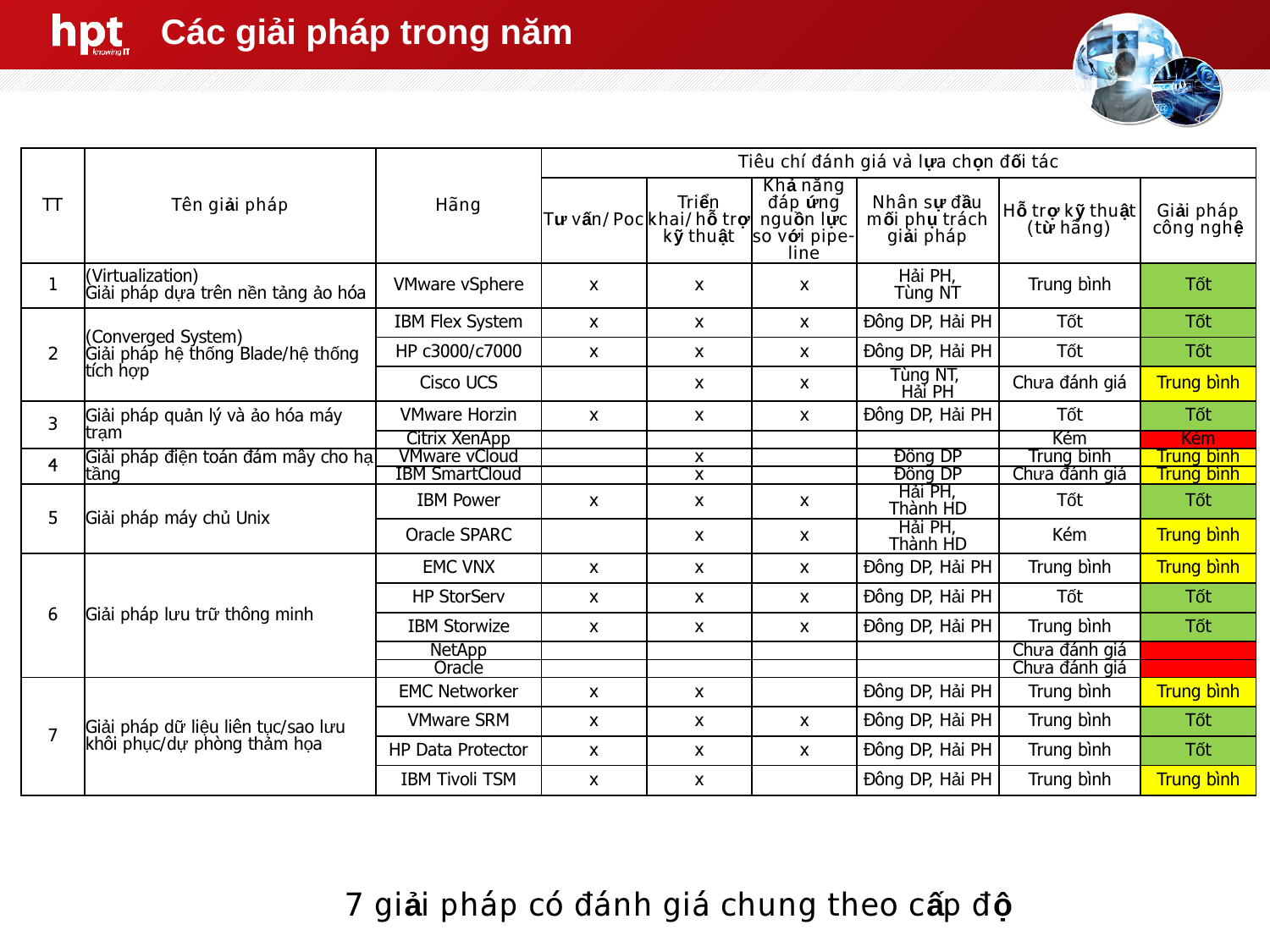

# Các giải pháp trong năm
| TT | Tên giải pháp | Hãng | Tiêu chí đánh giá và lựa chọn đối tác |  |  |  |  |  |
| --- | --- | --- | --- | --- | --- | --- | --- | --- |
|  |  |  | Tư vấn/Poc | Triển khai/hỗ trợ kỹ thuật | Khả năng đáp ứng nguồn lực so với pipe-line | Nhân sự đầu mối phụ trách giải pháp | Hỗ trợ kỹ thuật (từ hãng) | Giải pháp công nghệ |
| 1 | (Virtualization) Giải pháp dựa trên nền tảng ảo hóa | VMware vSphere | x | x | x | Hải PH, Tùng NT | Trung bình | Tốt |
| 2 | (Converged System) Giải pháp hệ thống Blade/hệ thống tích hợp | IBM Flex System | x | x | x | Đông DP, Hải PH | Tốt | Tốt |
|  |  | HP c3000/c7000 | x | x | x | Đông DP, Hải PH | Tốt | Tốt |
|  |  | Cisco UCS |  | x | x | Tùng NT, Hải PH | Chưa đánh giá | Trung bình |
| 3 | Giải pháp quản lý và ảo hóa máy trạm | VMware Horzin | x | x | x | Đông DP, Hải PH | Tốt | Tốt |
|  |  | Citrix XenApp |  |  |  |  | Kém | Kém |
| 4 | Giải pháp điện toán đám mây cho hạ tầng | VMware vCloud |  | x |  | Đông DP | Trung bình | Trung bình |
|  |  | IBM SmartCloud |  | x |  | Đông DP | Chưa đánh giá | Trung bình |
| 5 | Giải pháp máy chủ Unix | IBM Power | x | x | x | Hải PH, Thành HD | Tốt | Tốt |
|  |  | Oracle SPARC |  | x | x | Hải PH, Thành HD | Kém | Trung bình |
| 6 | Giải pháp lưu trữ thông minh | EMC VNX | x | x | x | Đông DP, Hải PH | Trung bình | Trung bình |
|  |  | HP StorServ | x | x | x | Đông DP, Hải PH | Tốt | Tốt |
|  |  | IBM Storwize | x | x | x | Đông DP, Hải PH | Trung bình | Tốt |
|  |  | NetApp |  |  |  |  | Chưa đánh giá |  |
|  |  | Oracle |  |  |  |  | Chưa đánh giá |  |
| 7 | Giải pháp dữ liệu liên tục/sao lưu khôi phục/dự phòng thảm họa | EMC Networker | x | x |  | Đông DP, Hải PH | Trung bình | Trung bình |
|  |  | VMware SRM | x | x | x | Đông DP, Hải PH | Trung bình | Tốt |
|  |  | HP Data Protector | x | x | x | Đông DP, Hải PH | Trung bình | Tốt |
|  |  | IBM Tivoli TSM | x | x |  | Đông DP, Hải PH | Trung bình | Trung bình |
7 giải pháp có đánh giá chung theo cấp độ